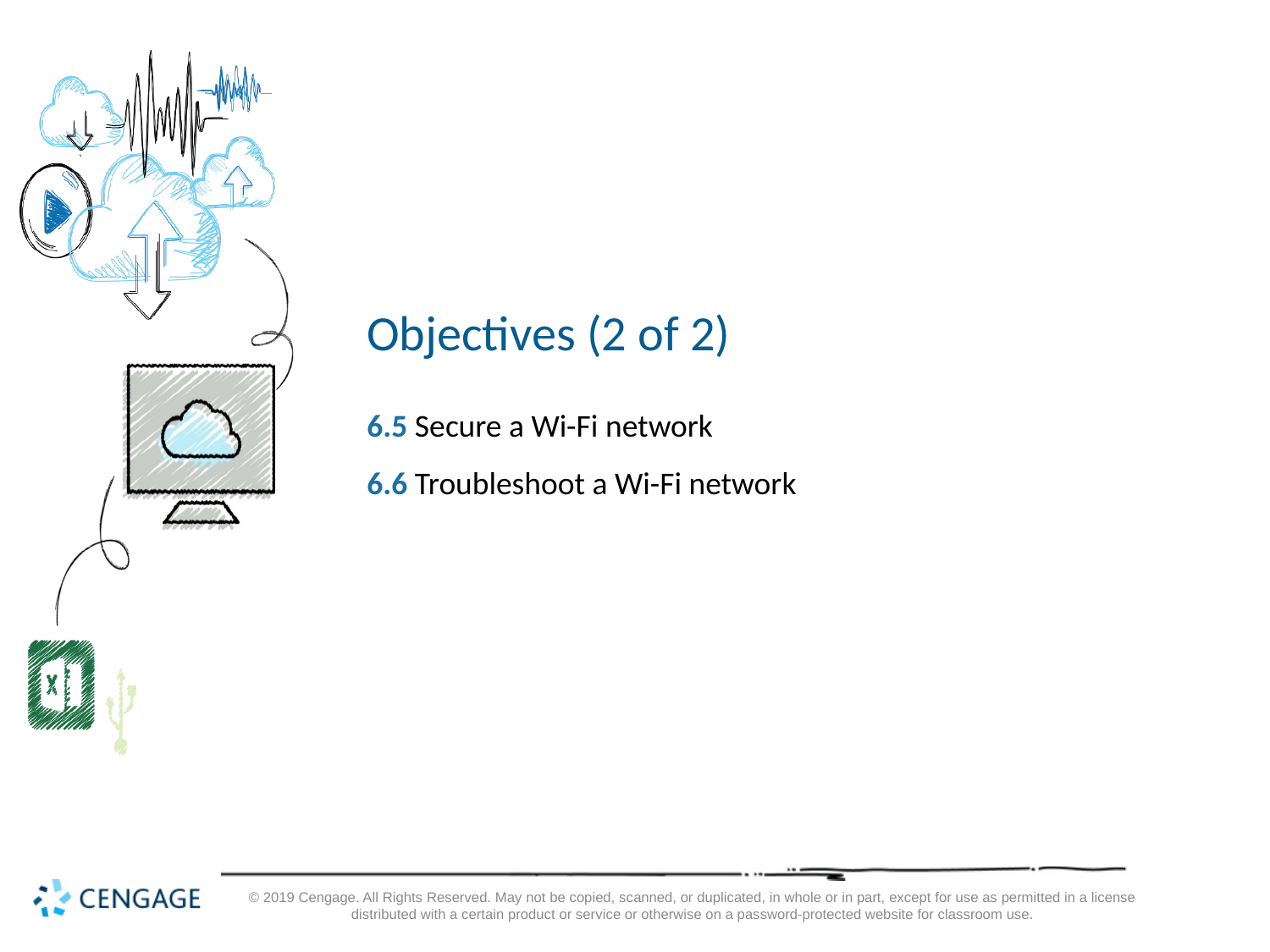

# Objectives (2 of 2)
6.5 Secure a Wi-Fi network
6.6 Troubleshoot a Wi-Fi network
© 2019 Cengage. All Rights Reserved. May not be copied, scanned, or duplicated, in whole or in part, except for use as permitted in a license distributed with a certain product or service or otherwise on a password-protected website for classroom use.